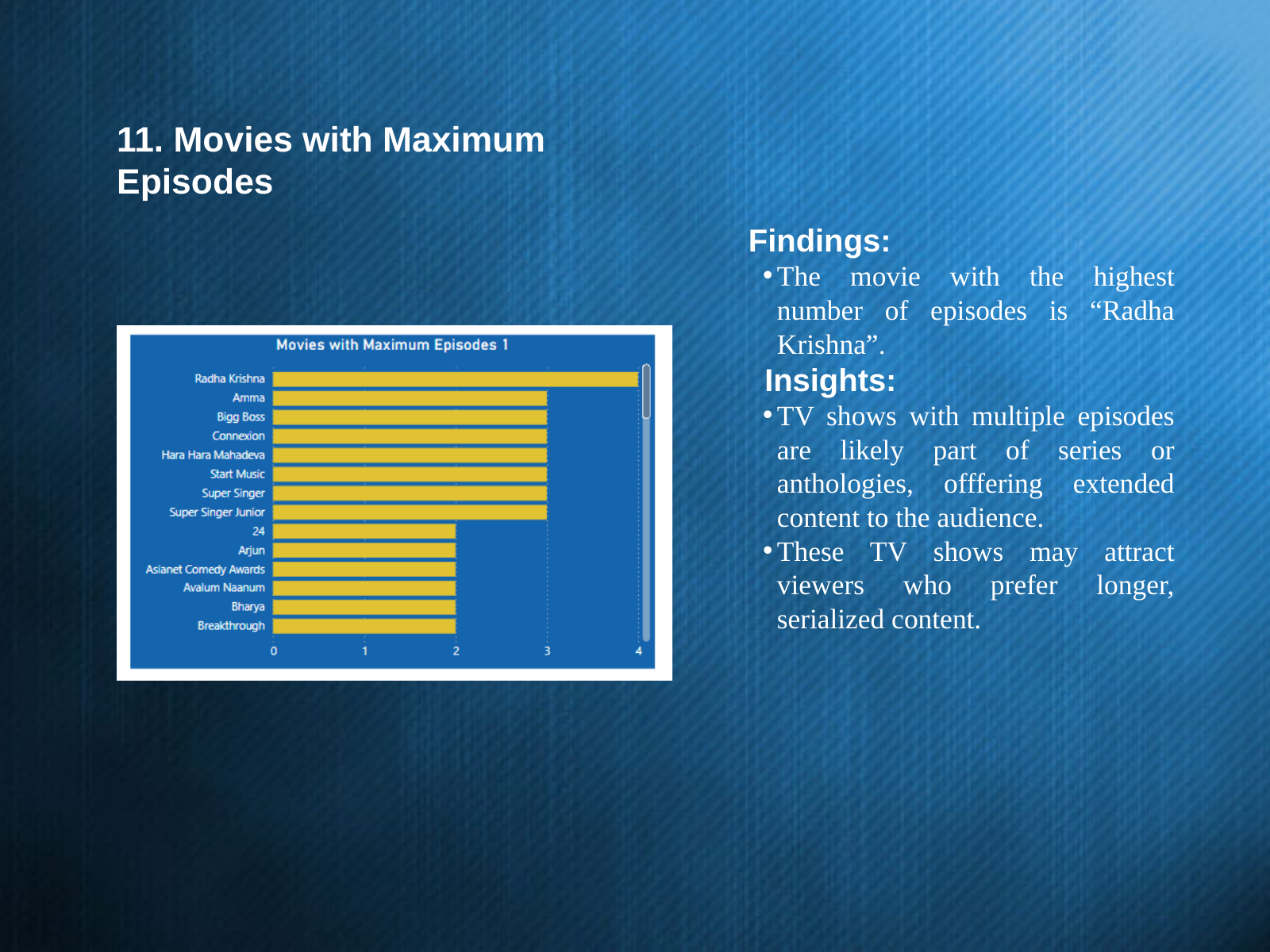

11. Movies with Maximum Episodes
Findings:
The movie with the highest number of episodes is “Radha Krishna”.
Insights:
TV shows with multiple episodes are likely part of series or anthologies, offfering extended content to the audience.
These TV shows may attract viewers who prefer longer, serialized content.